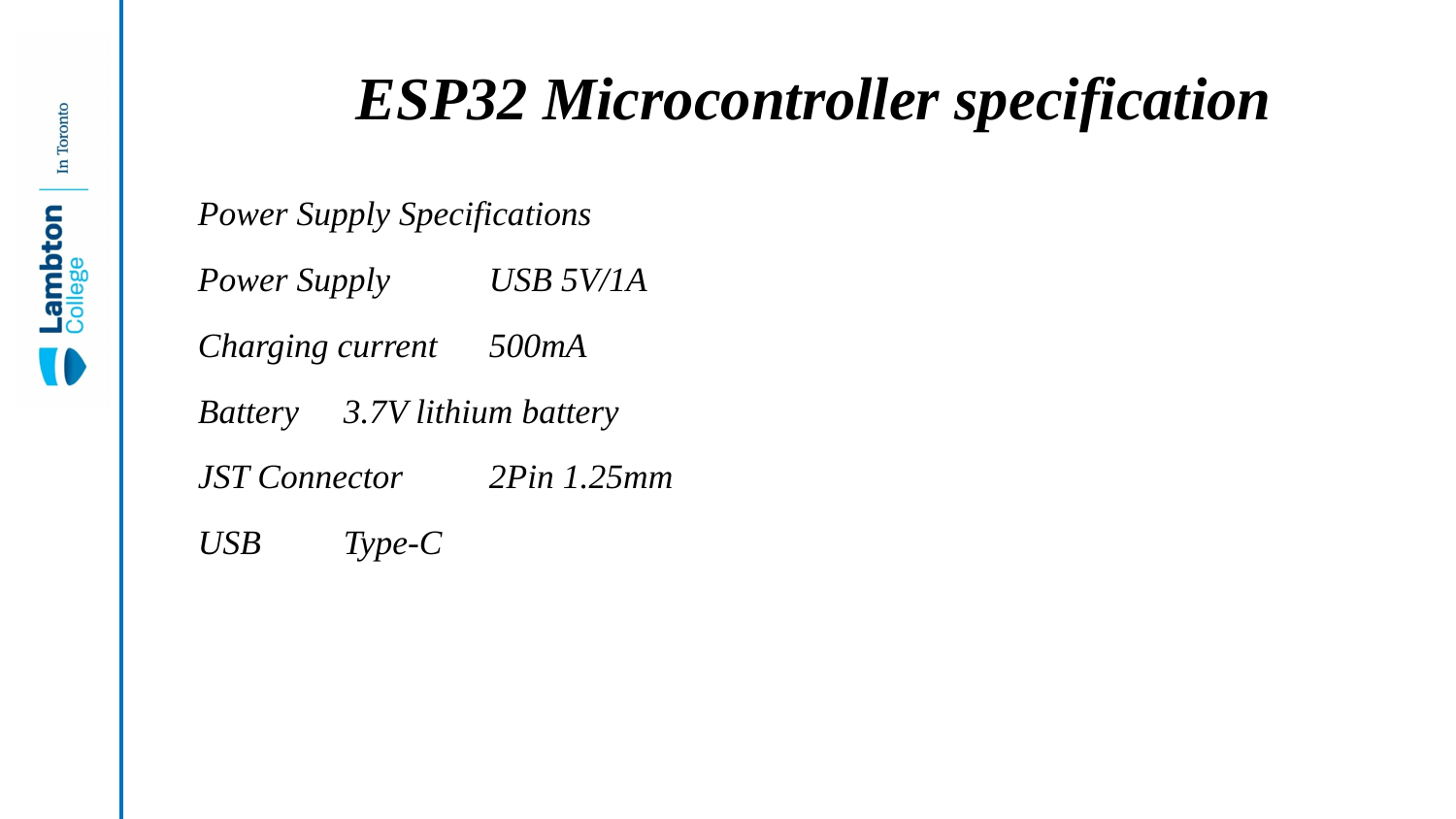

# ESP32 Microcontroller specification
Power Supply Specifications
Power Supply	USB 5V/1A
Charging current	500mA
Battery	3.7V lithium battery
JST Connector	2Pin 1.25mm
USB	Type-C